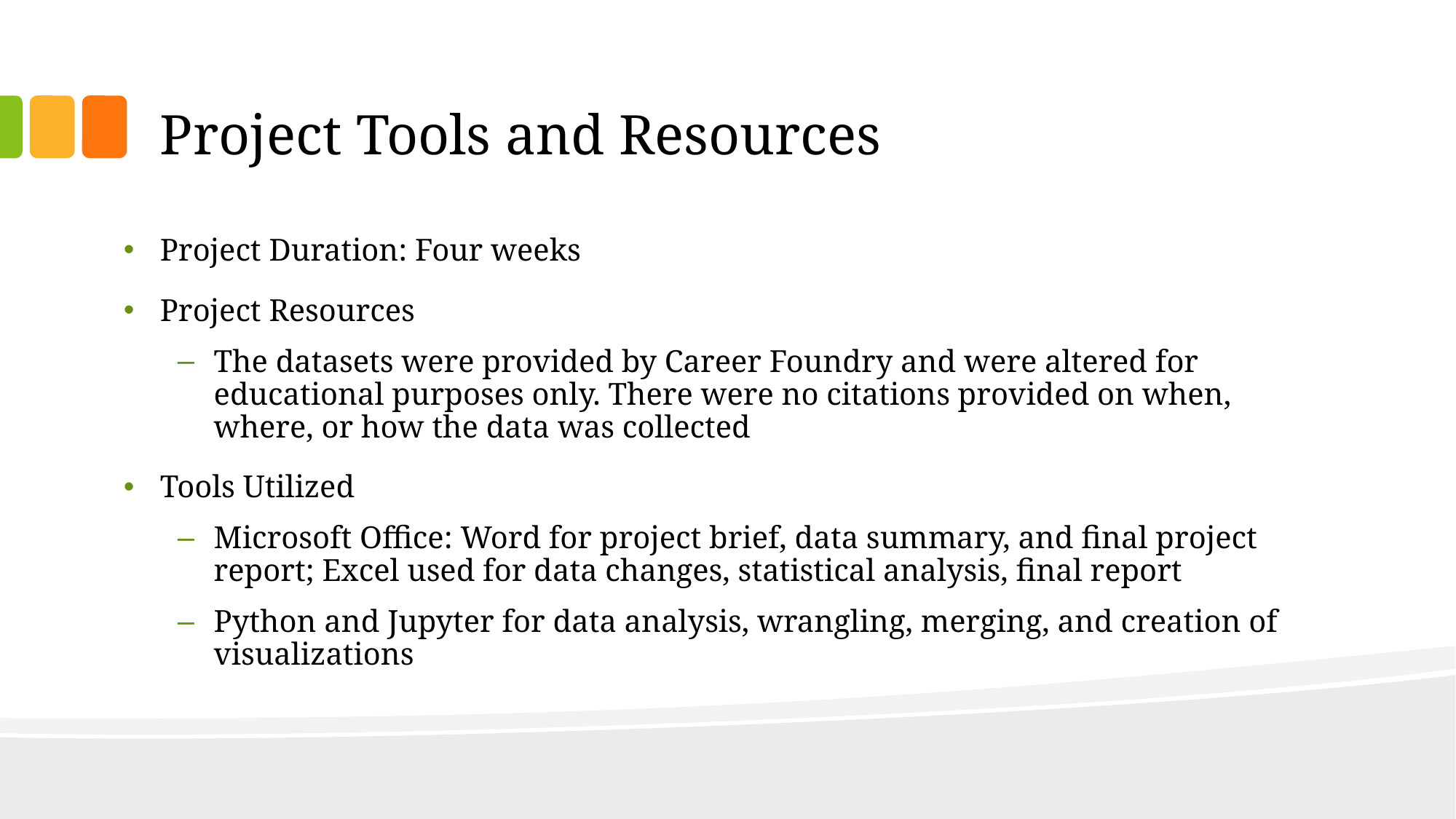

# Project Tools and Resources
Project Duration: Four weeks
Project Resources
The datasets were provided by Career Foundry and were altered for educational purposes only. There were no citations provided on when, where, or how the data was collected
Tools Utilized
Microsoft Office: Word for project brief, data summary, and final project report; Excel used for data changes, statistical analysis, final report
Python and Jupyter for data analysis, wrangling, merging, and creation of visualizations